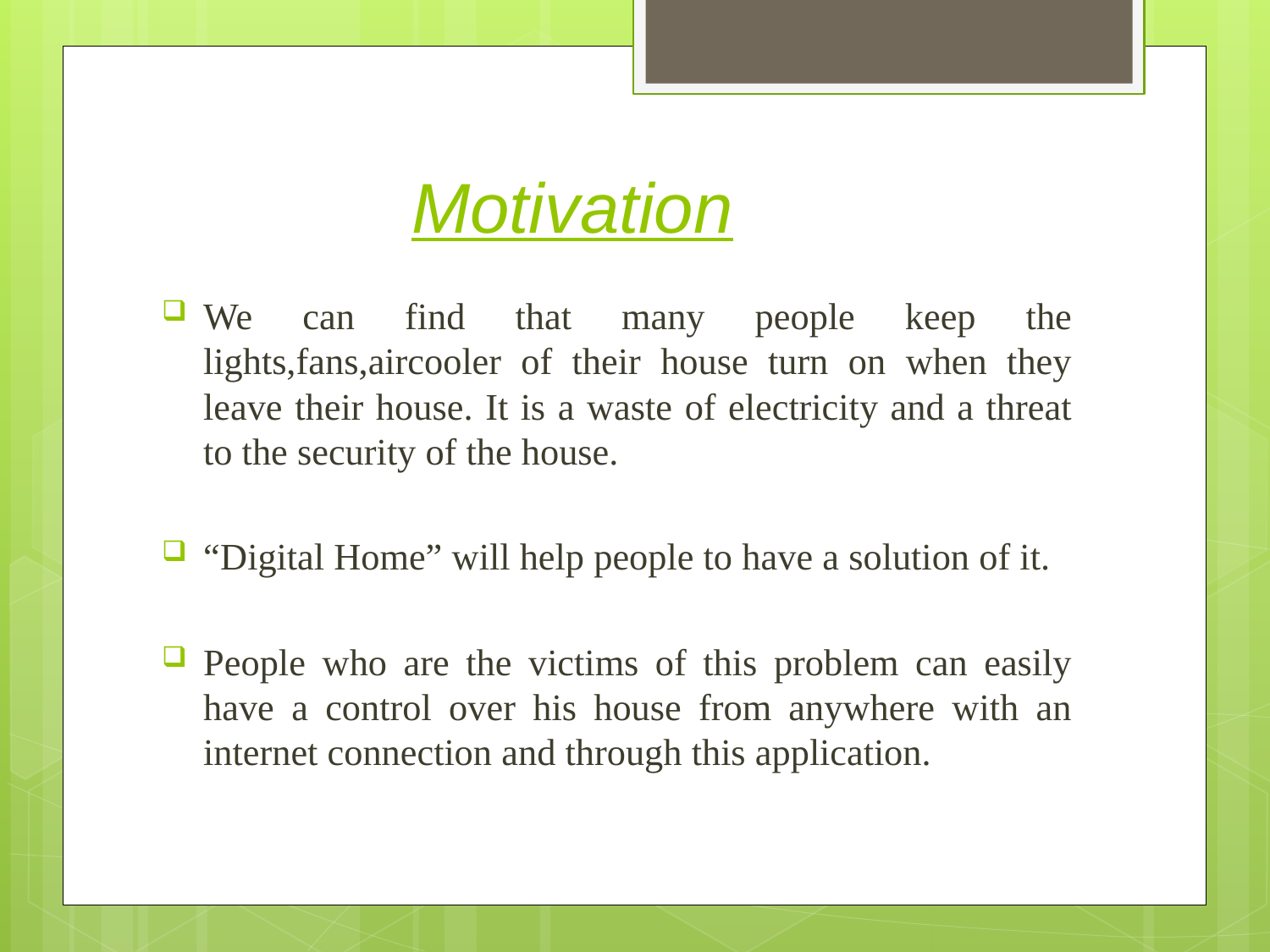

# Motivation
We can find that many people keep the lights,fans,aircooler of their house turn on when they leave their house. It is a waste of electricity and a threat to the security of the house.

“Digital Home” will help people to have a solution of it.

People who are the victims of this problem can easily have a control over his house from anywhere with an internet connection and through this application.